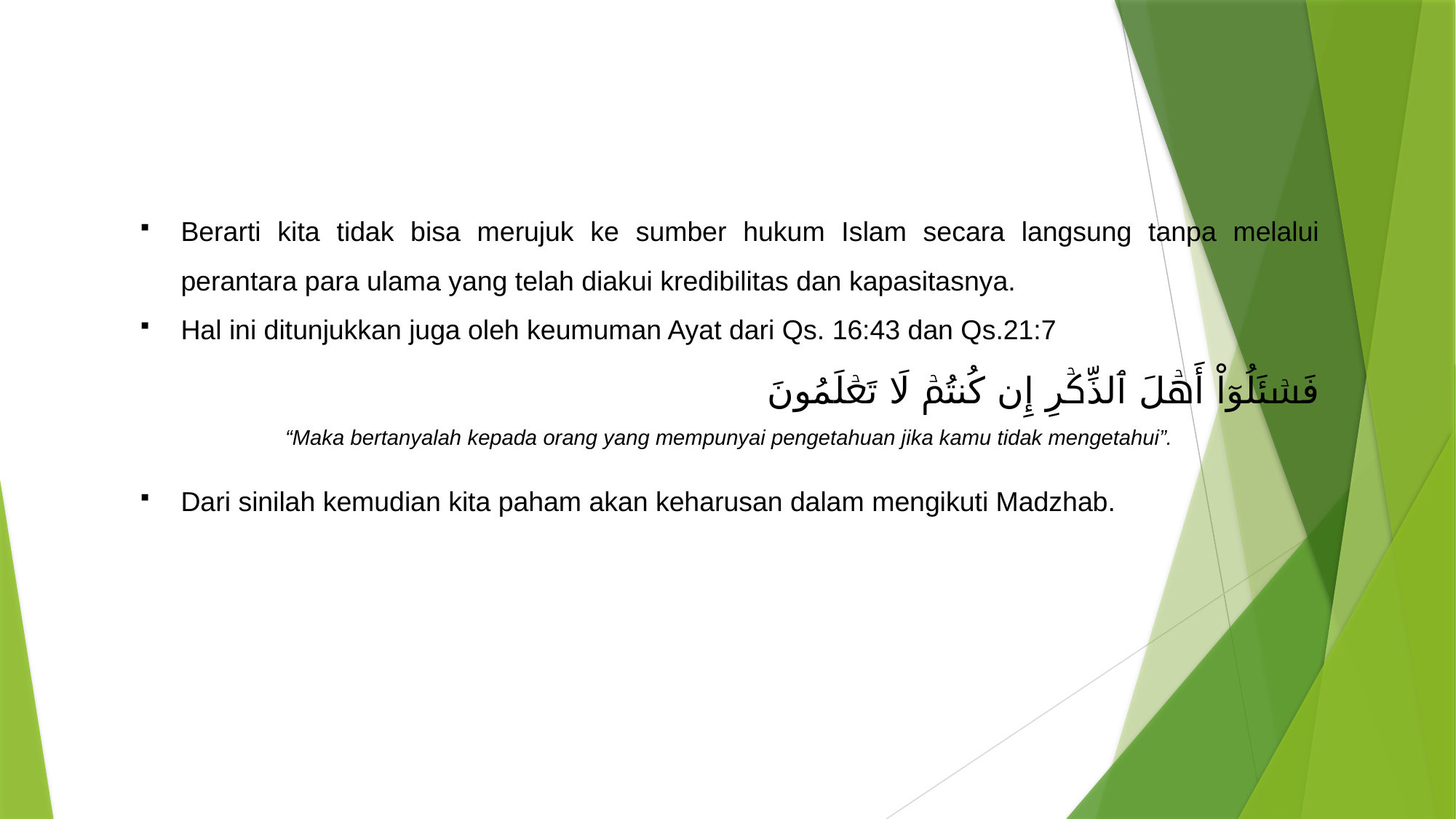

Berarti kita tidak bisa merujuk ke sumber hukum Islam secara langsung tanpa melalui perantara para ulama yang telah diakui kredibilitas dan kapasitasnya.
Hal ini ditunjukkan juga oleh keumuman Ayat dari Qs. 16:43 dan Qs.21:7
فَسۡئَلُوٓاْ أَهۡلَ ٱلذِّكۡرِ إِن كُنتُمۡ لَا تَعۡلَمُونَ
“Maka bertanyalah kepada orang yang mempunyai pengetahuan jika kamu tidak mengetahui”.
Dari sinilah kemudian kita paham akan keharusan dalam mengikuti Madzhab.